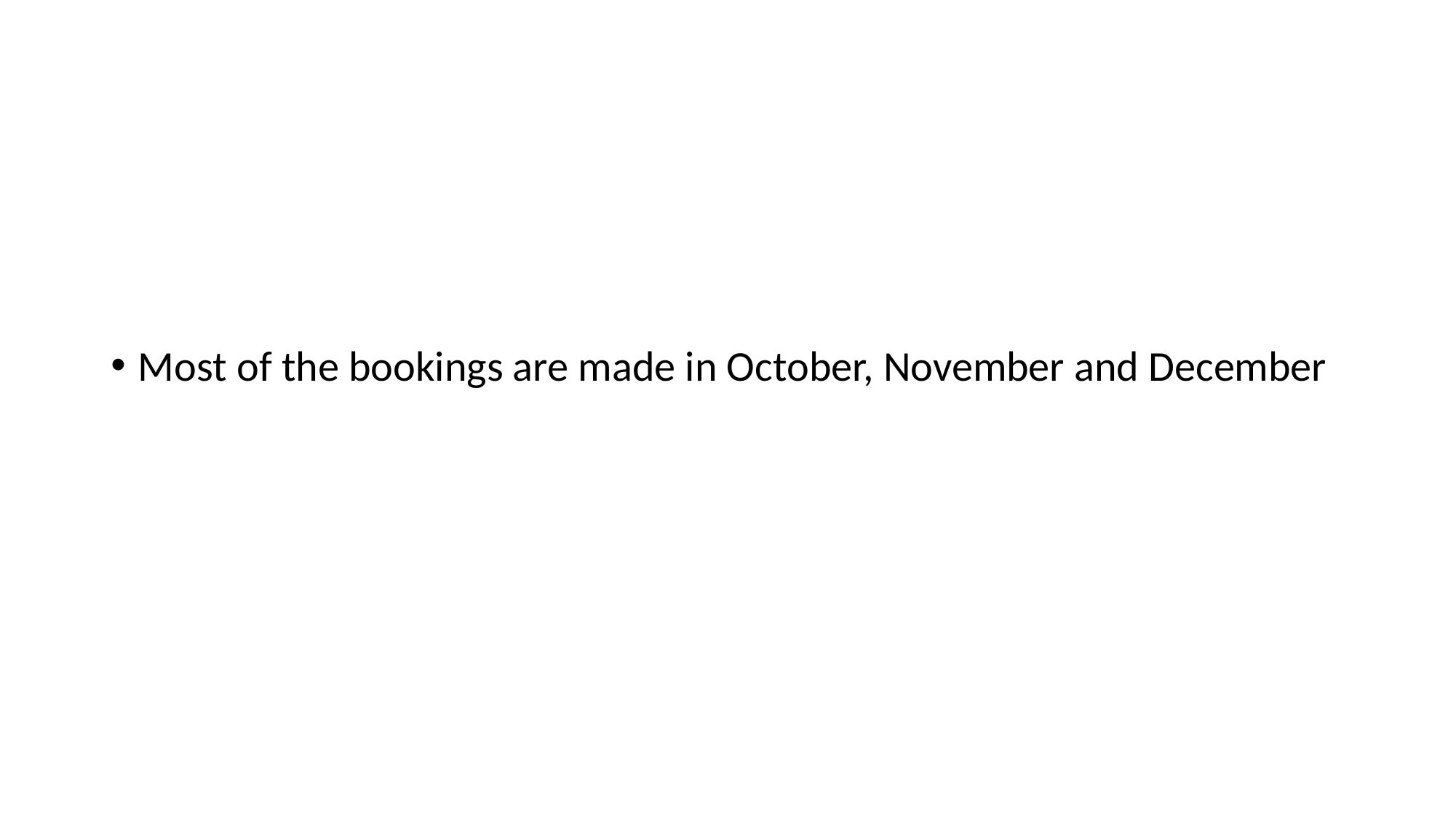

Most of the bookings are made in October, November and December